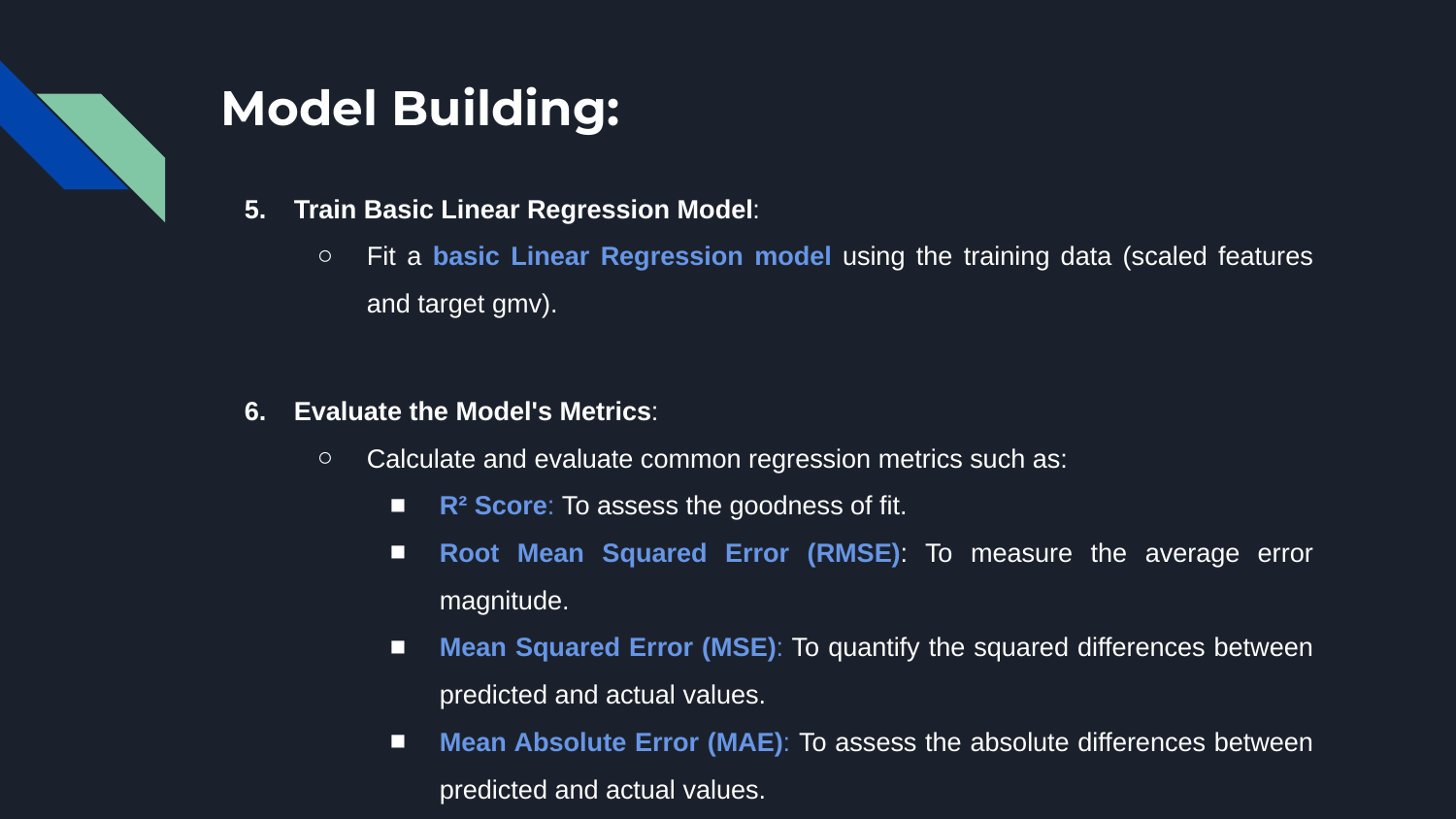

# Model Building:
Train Basic Linear Regression Model:
Fit a basic Linear Regression model using the training data (scaled features and target gmv).

Evaluate the Model's Metrics:
Calculate and evaluate common regression metrics such as:
R² Score: To assess the goodness of fit.
Root Mean Squared Error (RMSE): To measure the average error magnitude.
Mean Squared Error (MSE): To quantify the squared differences between predicted and actual values.
Mean Absolute Error (MAE): To assess the absolute differences between predicted and actual values.